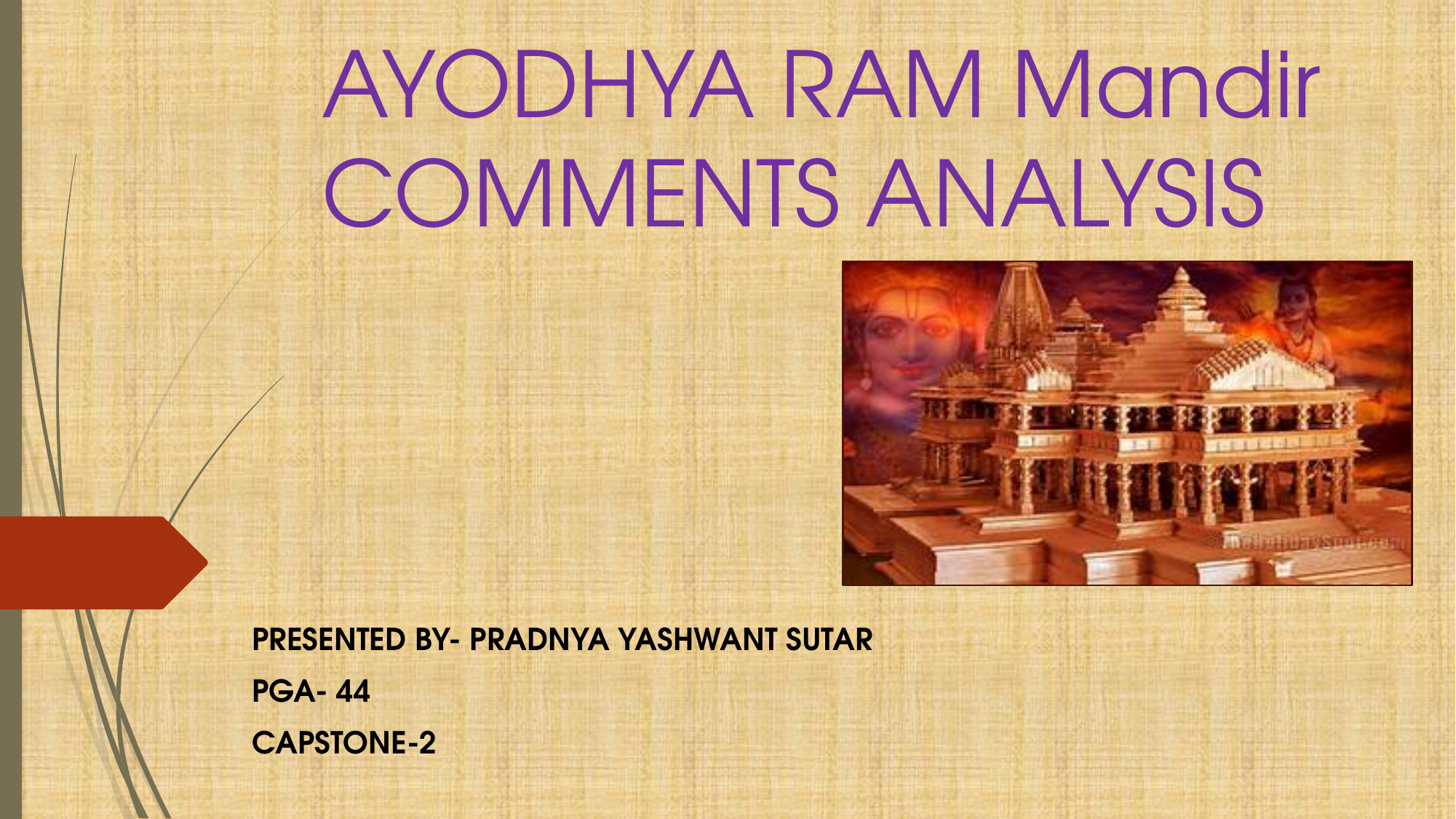

# AYODHYA RAM Mandir COMMENTS ANALYSIS

PRESENTED BY- PRADNYA YASHWANT SUTAR
PGA- 44
CAPSTONE-2